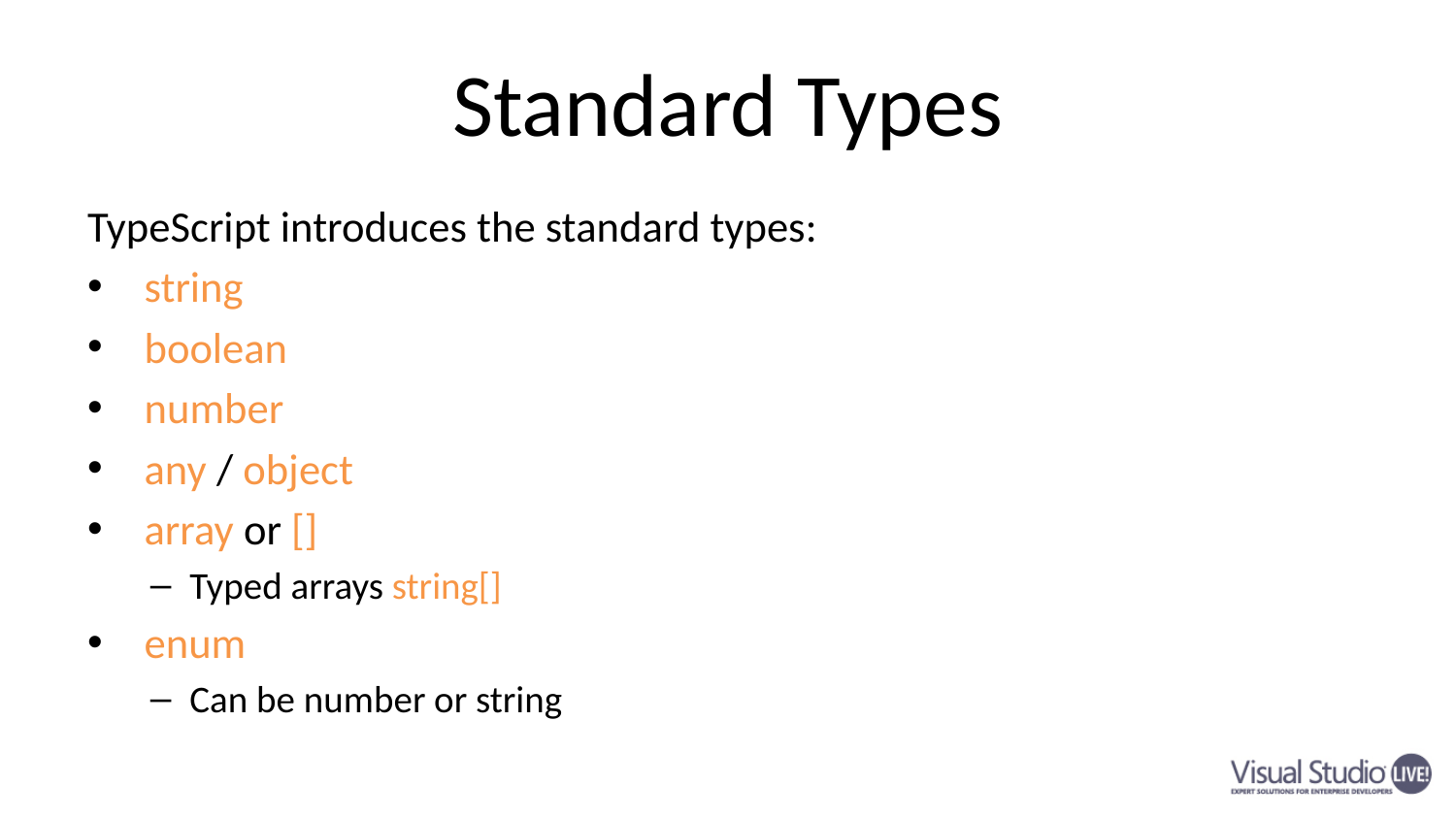

# Standard Types
TypeScript introduces the standard types:
 string
 boolean
 number
 any / object
 array or []
Typed arrays string[]
 enum
Can be number or string